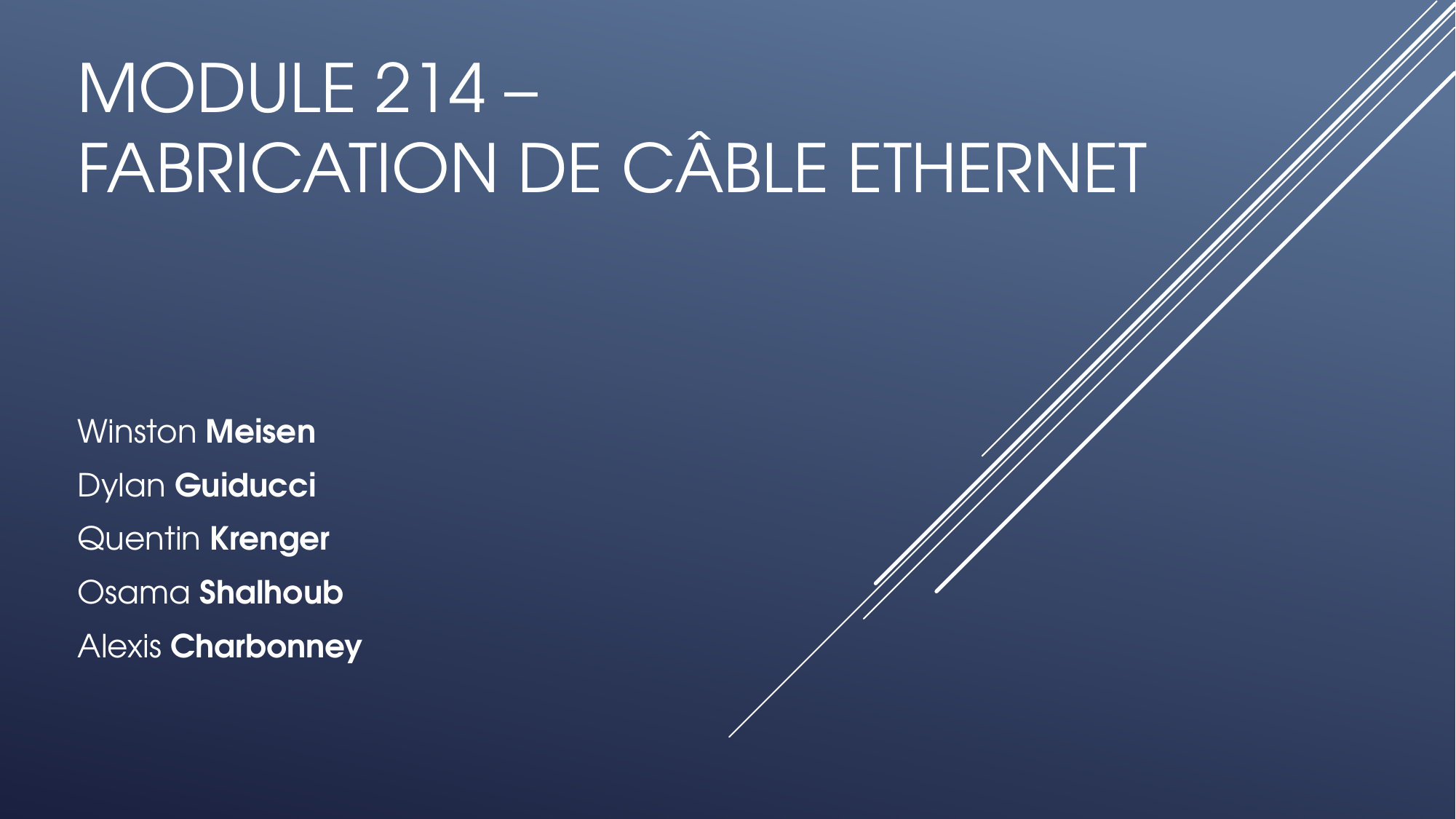

# Module 214 – Fabrication de câble Ethernet
Winston Meisen
Dylan Guiducci
Quentin Krenger
Osama Shalhoub
Alexis Charbonney